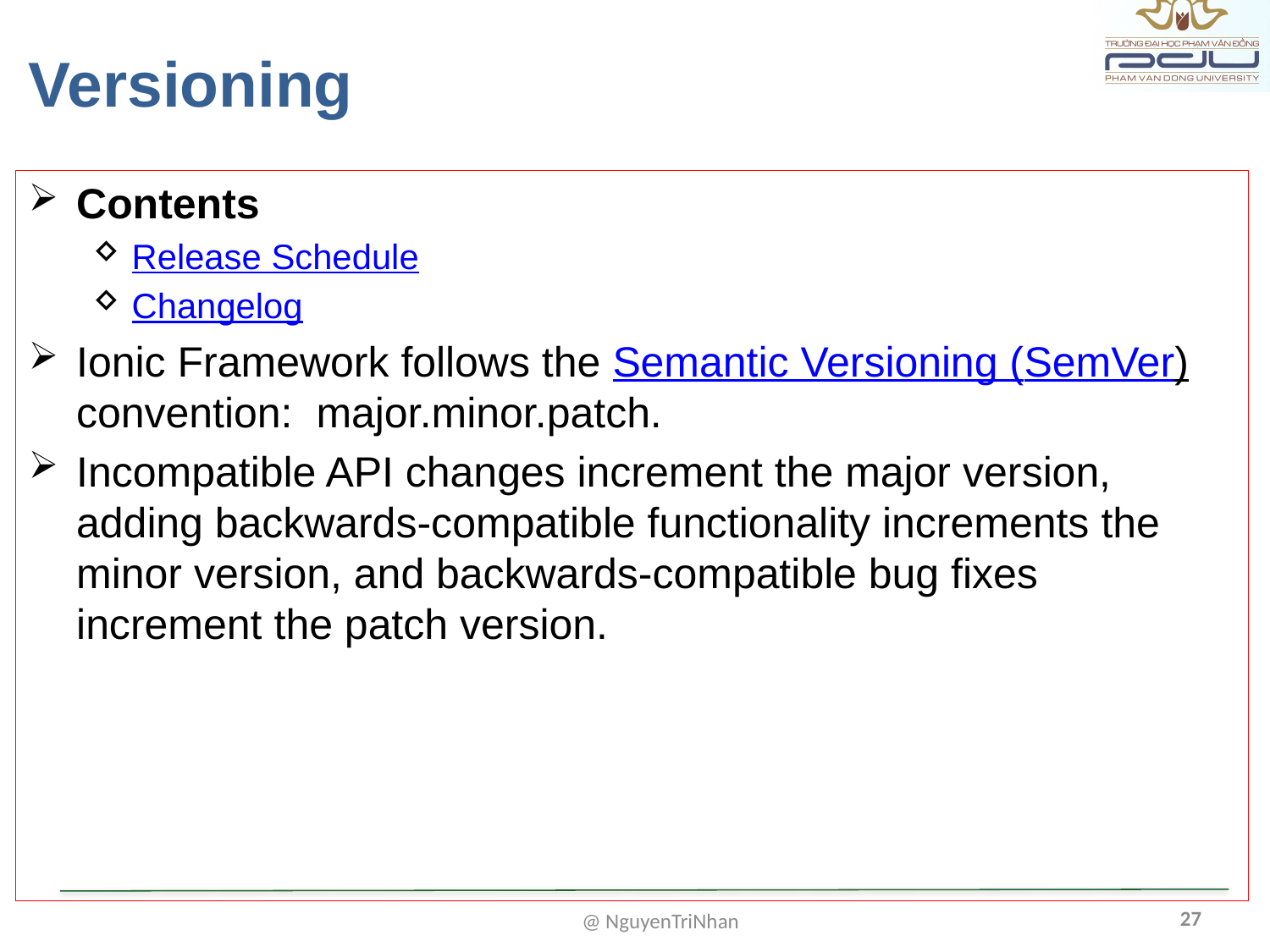

# Versioning
Contents
Release Schedule
Changelog
Ionic Framework follows the Semantic Versioning (SemVer) convention:  major.minor.patch.
Incompatible API changes increment the major version, adding backwards-compatible functionality increments the minor version, and backwards-compatible bug fixes increment the patch version.
27
@ NguyenTriNhan